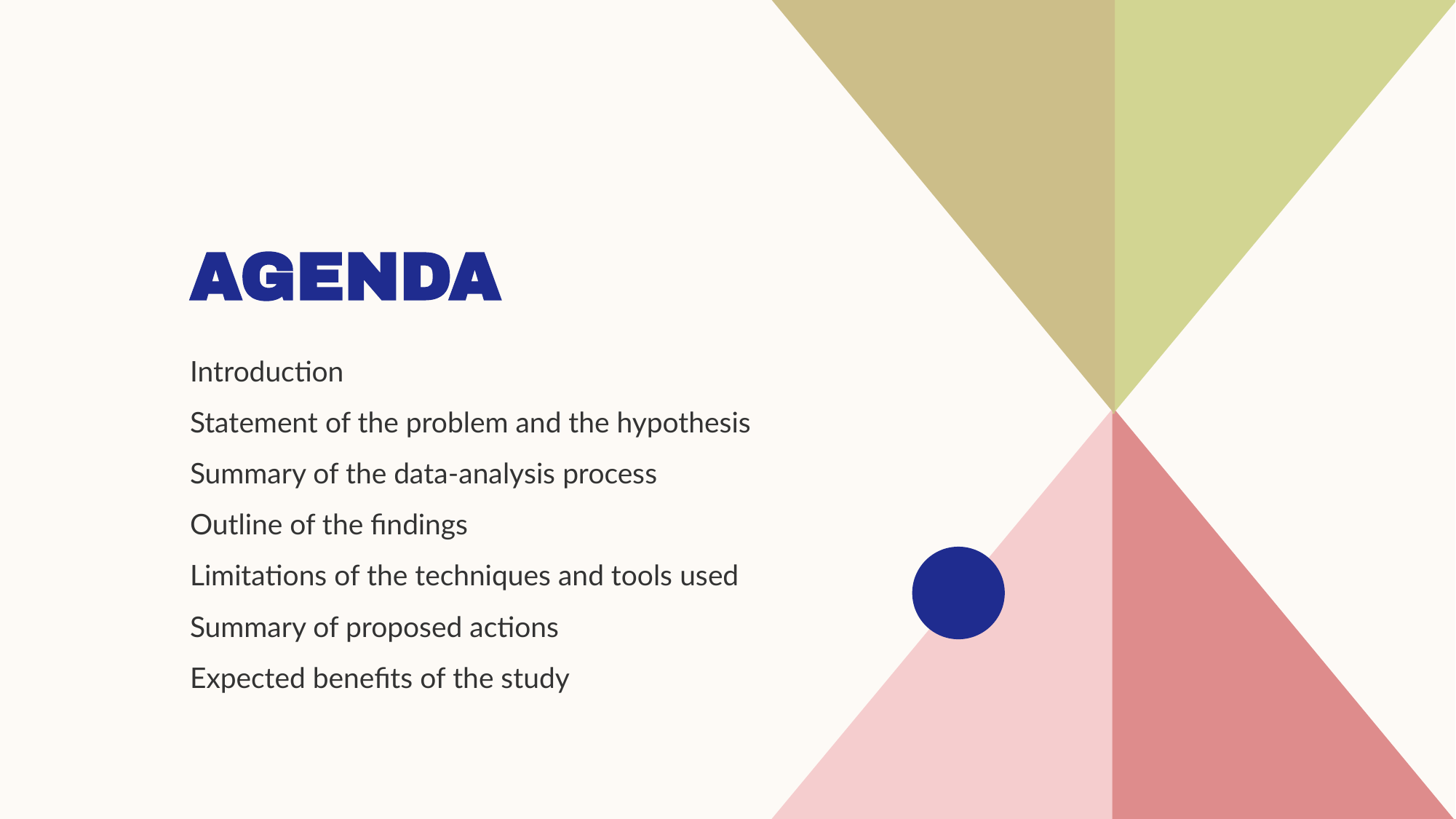

# agenda
Introduction
Statement of the problem and the hypothesis
Summary of the data-analysis process
Outline of the findings
Limitations of the techniques and tools used
Summary of proposed actions
Expected benefits of the study